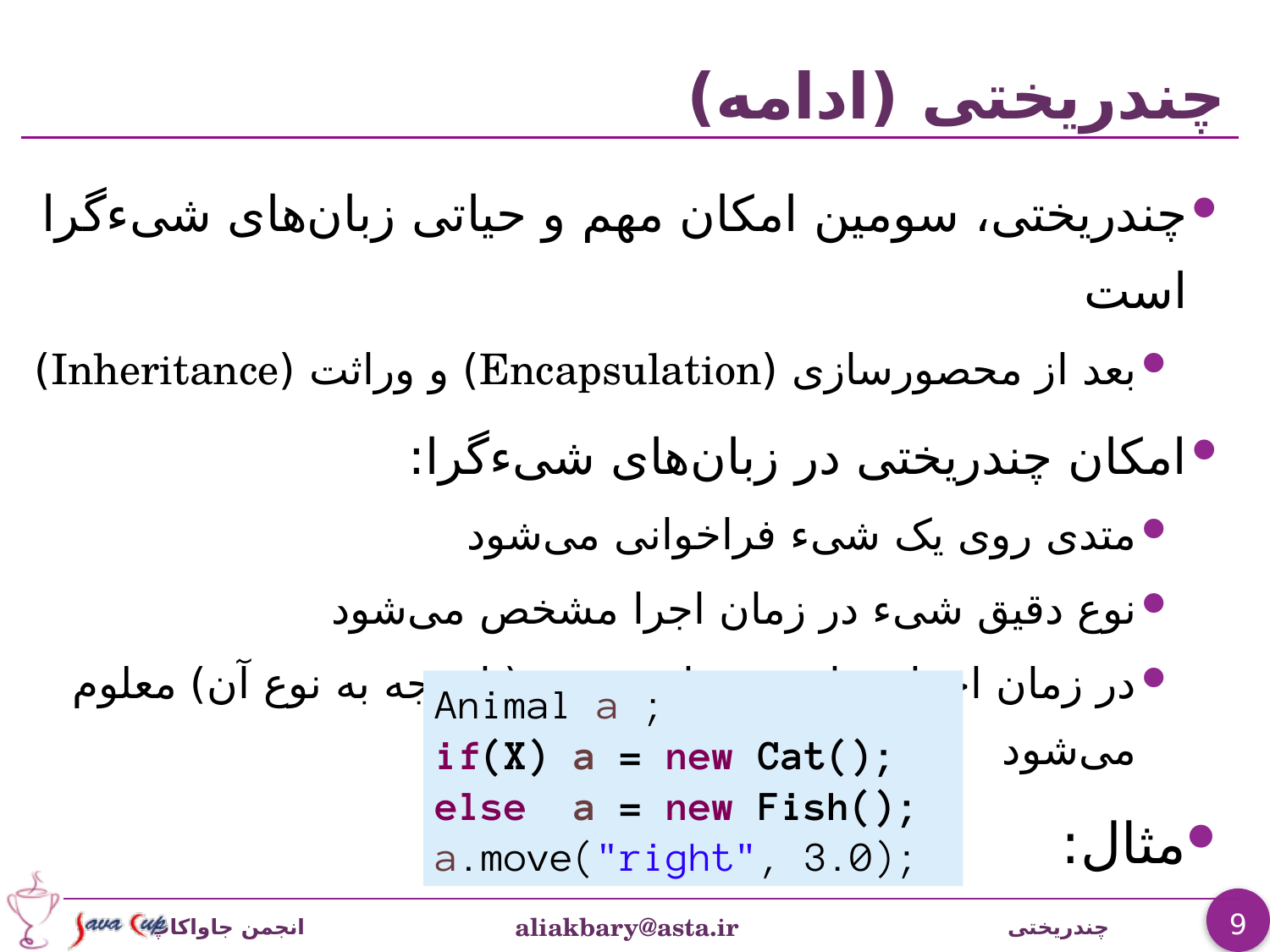

# چندریختی (ادامه)
چندریختی، سومین امکان مهم و حیاتی زبان‌های شیءگرا است
بعد از محصورسازی (Encapsulation) و وراثت (Inheritance)
امکان چندریختی در زبان‌های شیءگرا:
متدی روی یک شیء فراخوانی می‌شود
نوع دقیق شیء در زمان اجرا مشخص می‌شود
در زمان اجرا رفتار دقیق این شیء (با توجه به نوع آن) معلوم می‌شود
مثال:
Animal a ;
if(X) a = new Cat();
else  a = new Fish();
a.move("right", 3.0);